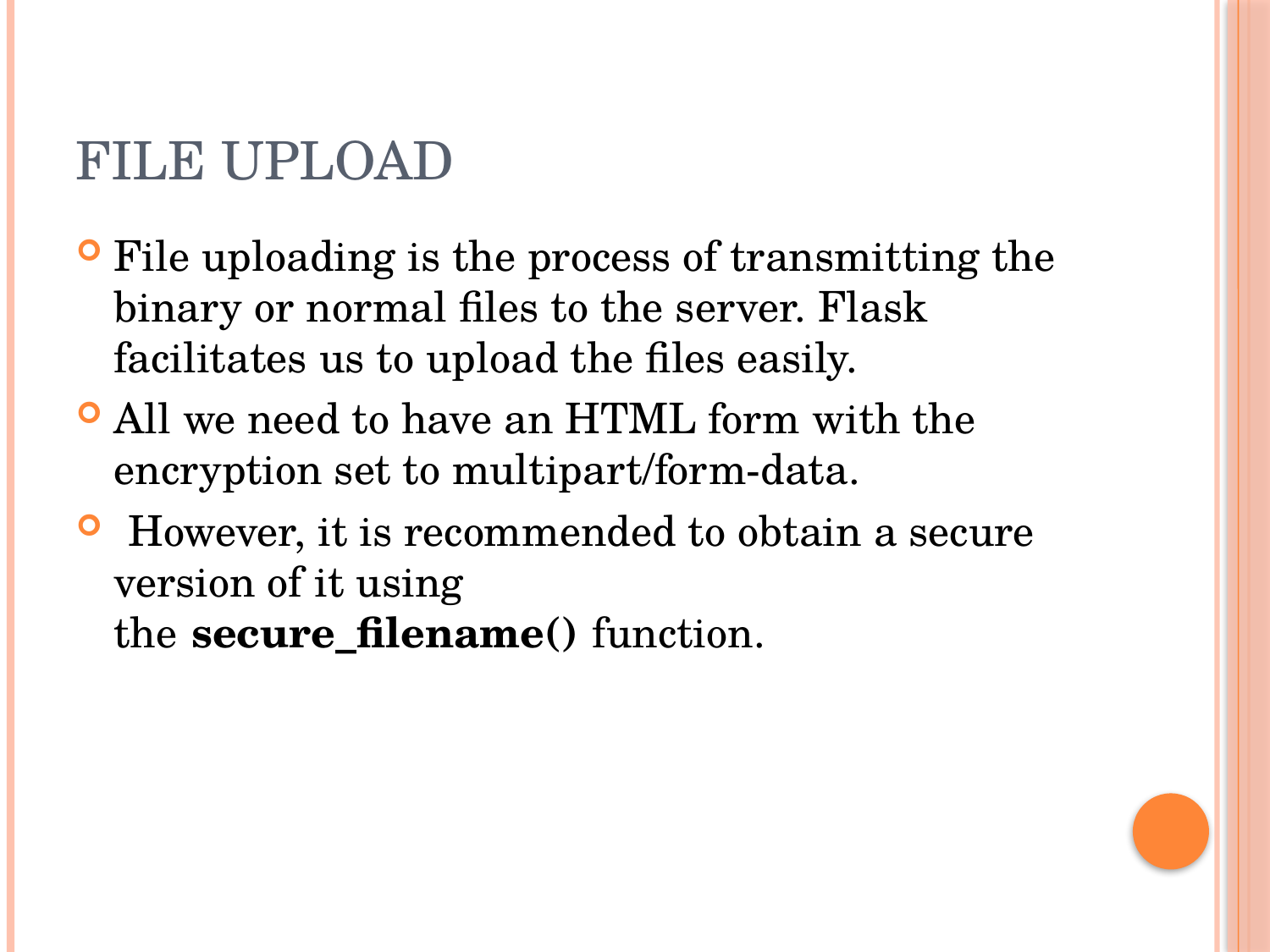

# File Upload
File uploading is the process of transmitting the binary or normal files to the server. Flask facilitates us to upload the files easily.
All we need to have an HTML form with the encryption set to multipart/form-data.
 However, it is recommended to obtain a secure version of it using the secure_filename() function.